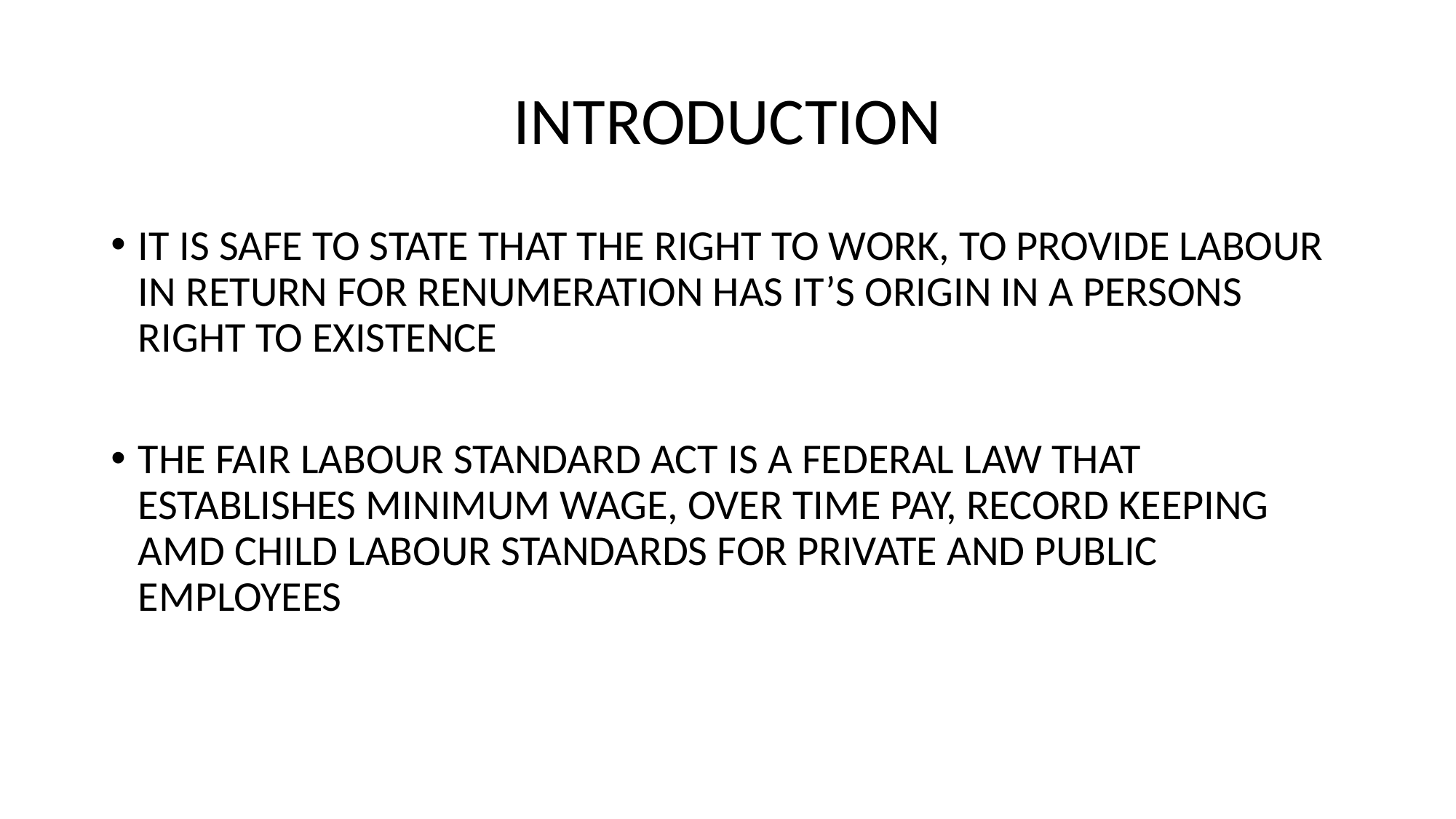

# INTRODUCTION
IT IS SAFE TO STATE THAT THE RIGHT TO WORK, TO PROVIDE LABOUR IN RETURN FOR RENUMERATION HAS IT’S ORIGIN IN A PERSONS RIGHT TO EXISTENCE

THE FAIR LABOUR STANDARD ACT IS A FEDERAL LAW THAT ESTABLISHES MINIMUM WAGE, OVER TIME PAY, RECORD KEEPING AMD CHILD LABOUR STANDARDS FOR PRIVATE AND PUBLIC EMPLOYEES